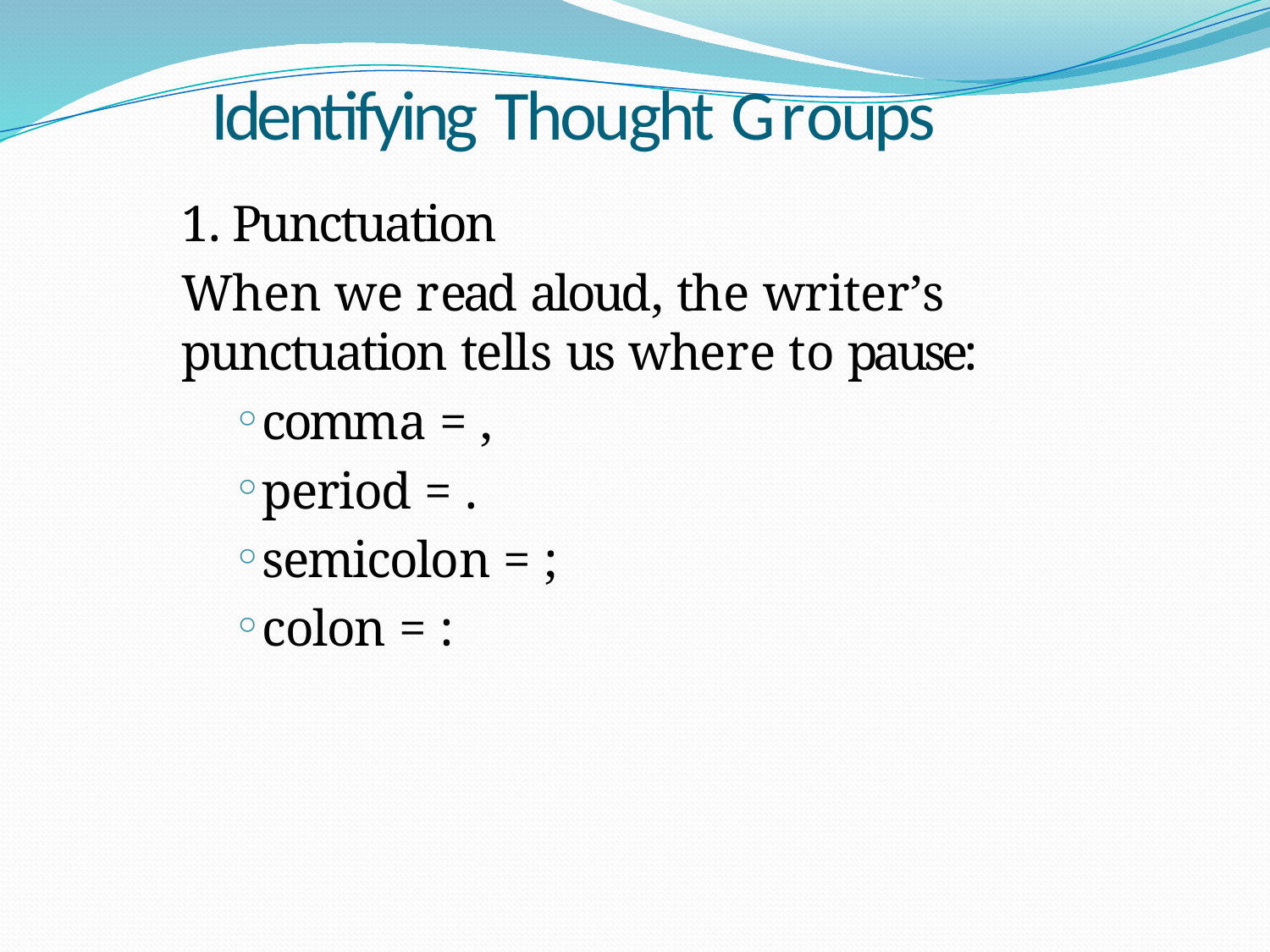

# Identifying Thought Groups
Punctuation
When we read aloud, the writer’s  punctuation tells us where to pause:
comma = ,
period = .
semicolon = ;
colon = :